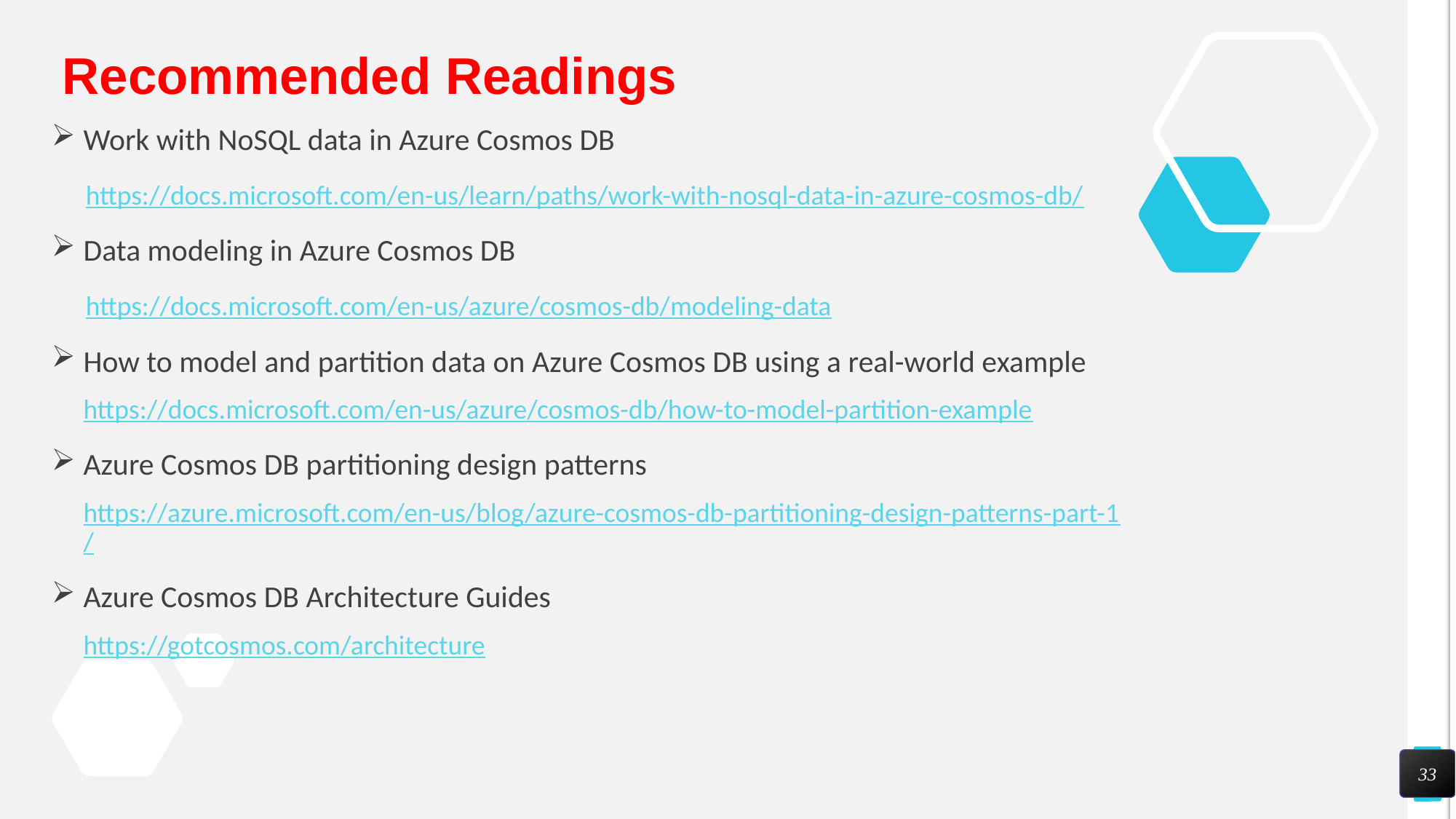

# Recommended Readings
Work with NoSQL data in Azure Cosmos DB
https://docs.microsoft.com/en-us/learn/paths/work-with-nosql-data-in-azure-cosmos-db/
Data modeling in Azure Cosmos DB
https://docs.microsoft.com/en-us/azure/cosmos-db/modeling-data
How to model and partition data on Azure Cosmos DB using a real-world example
https://docs.microsoft.com/en-us/azure/cosmos-db/how-to-model-partition-example
Azure Cosmos DB partitioning design patterns
https://azure.microsoft.com/en-us/blog/azure-cosmos-db-partitioning-design-patterns-part-1/
Azure Cosmos DB Architecture Guides
https://gotcosmos.com/architecture
33